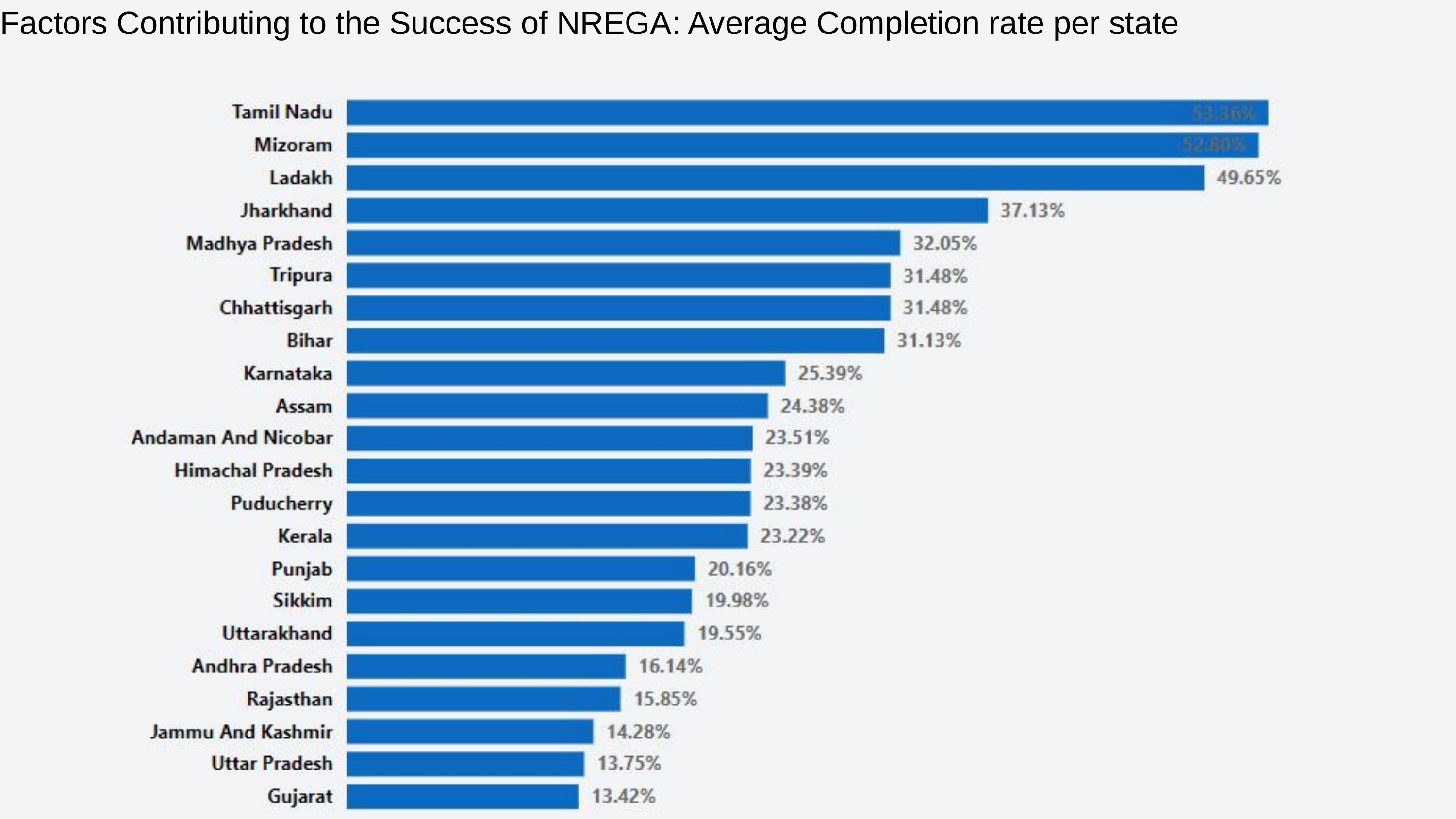

Factors Contributing to the Success of NREGA: Average Completion rate per state